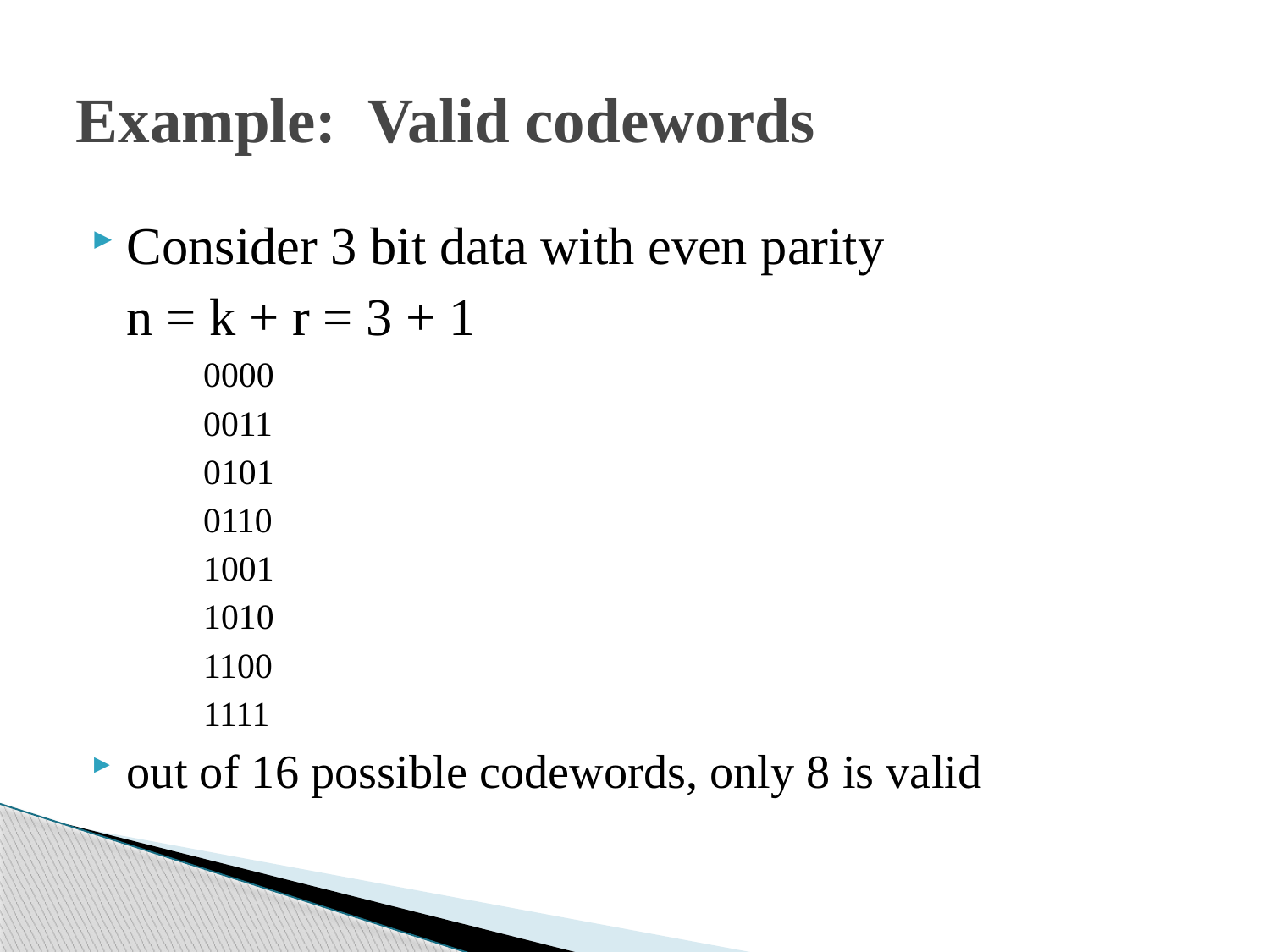

# Example:  Valid codewords
Consider 3 bit data with even parity
	n = k + r = 3 + 1
0000
0011
0101
0110
1001
1010
1100
1111
out of 16 possible codewords, only 8 is valid